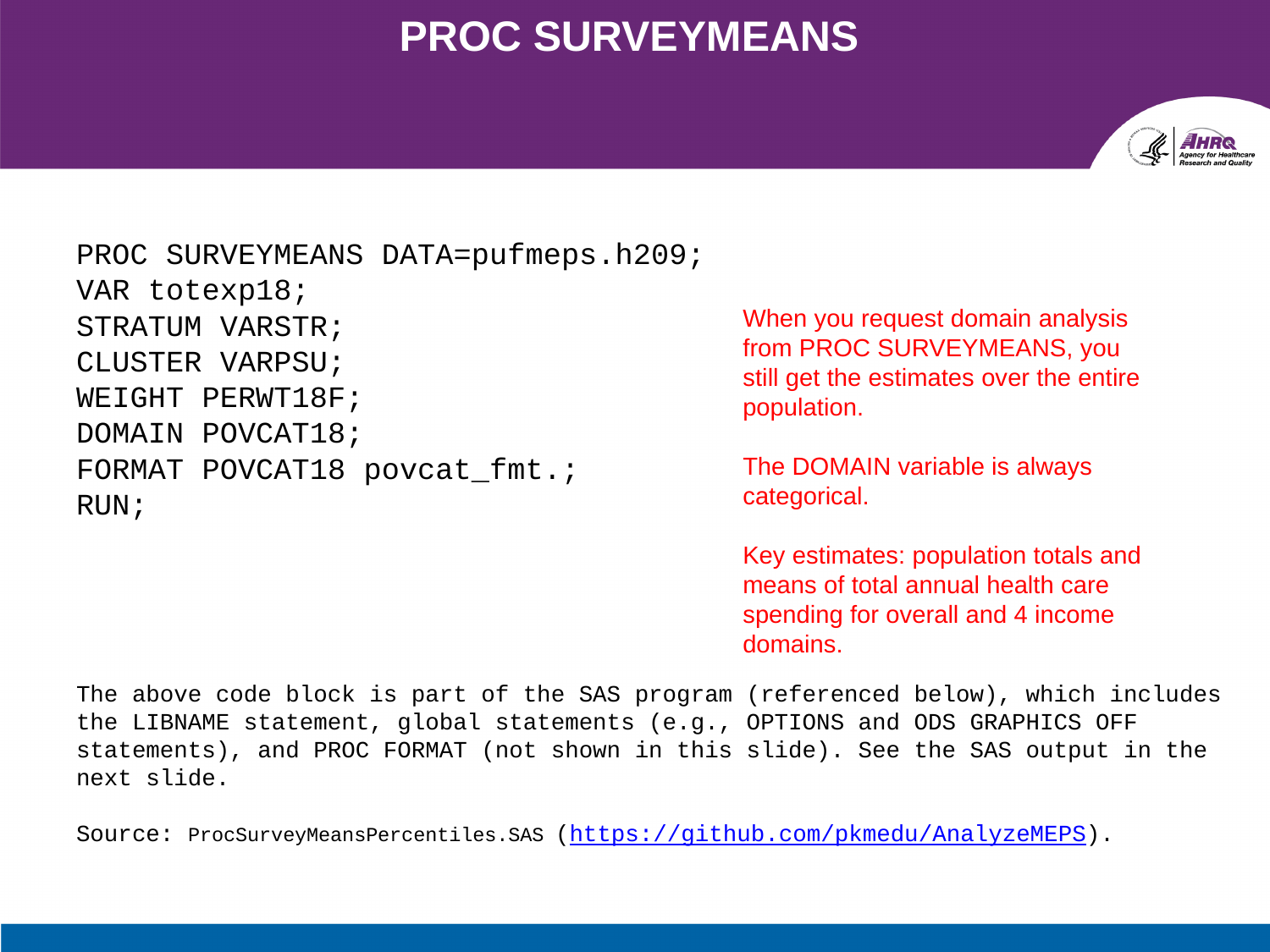

# PROC SURVEYMEANS
PROC SURVEYMEANS DATA=pufmeps.h209;
VAR totexp18;
STRATUM VARSTR;
CLUSTER VARPSU;
WEIGHT PERWT18F;
DOMAIN POVCAT18;
FORMAT POVCAT18 povcat_fmt.;
RUN;

The above code block is part of the SAS program (referenced below), which includes the LIBNAME statement, global statements (e.g., OPTIONS and ODS GRAPHICS OFF statements), and PROC FORMAT (not shown in this slide). See the SAS output in the next slide.

Source: ProcSurveyMeansPercentiles.SAS (https://github.com/pkmedu/AnalyzeMEPS).

When you request domain analysis from PROC SURVEYMEANS, you still get the estimates over the entire population.

The DOMAIN variable is always categorical.

Key estimates: population totals and means of total annual health care spending for overall and 4 income domains.